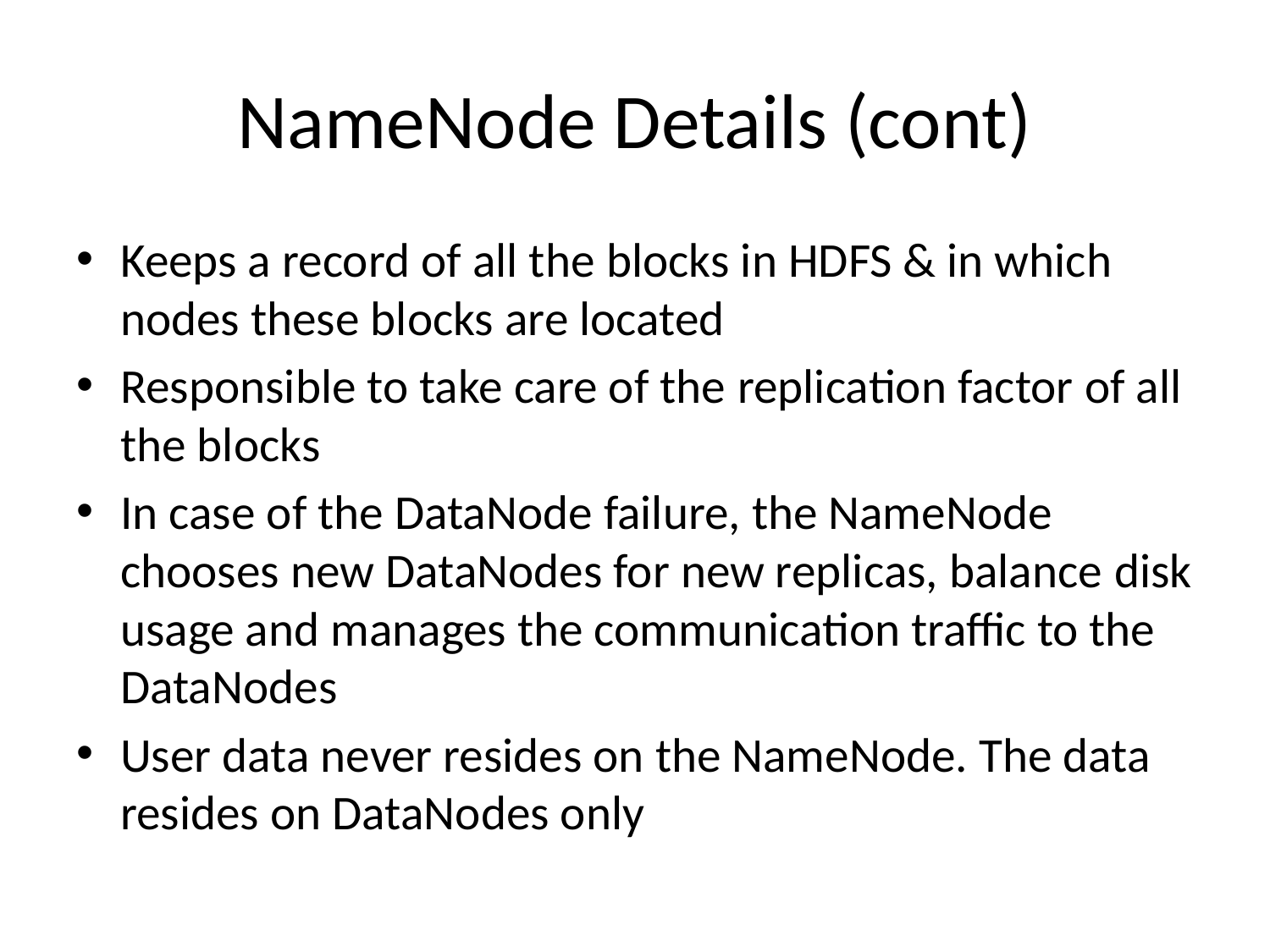

# NameNode Details (cont)
Keeps a record of all the blocks in HDFS & in which nodes these blocks are located
Responsible to take care of the replication factor of all the blocks
In case of the DataNode failure, the NameNode chooses new DataNodes for new replicas, balance disk usage and manages the communication traffic to the DataNodes
User data never resides on the NameNode. The data resides on DataNodes only